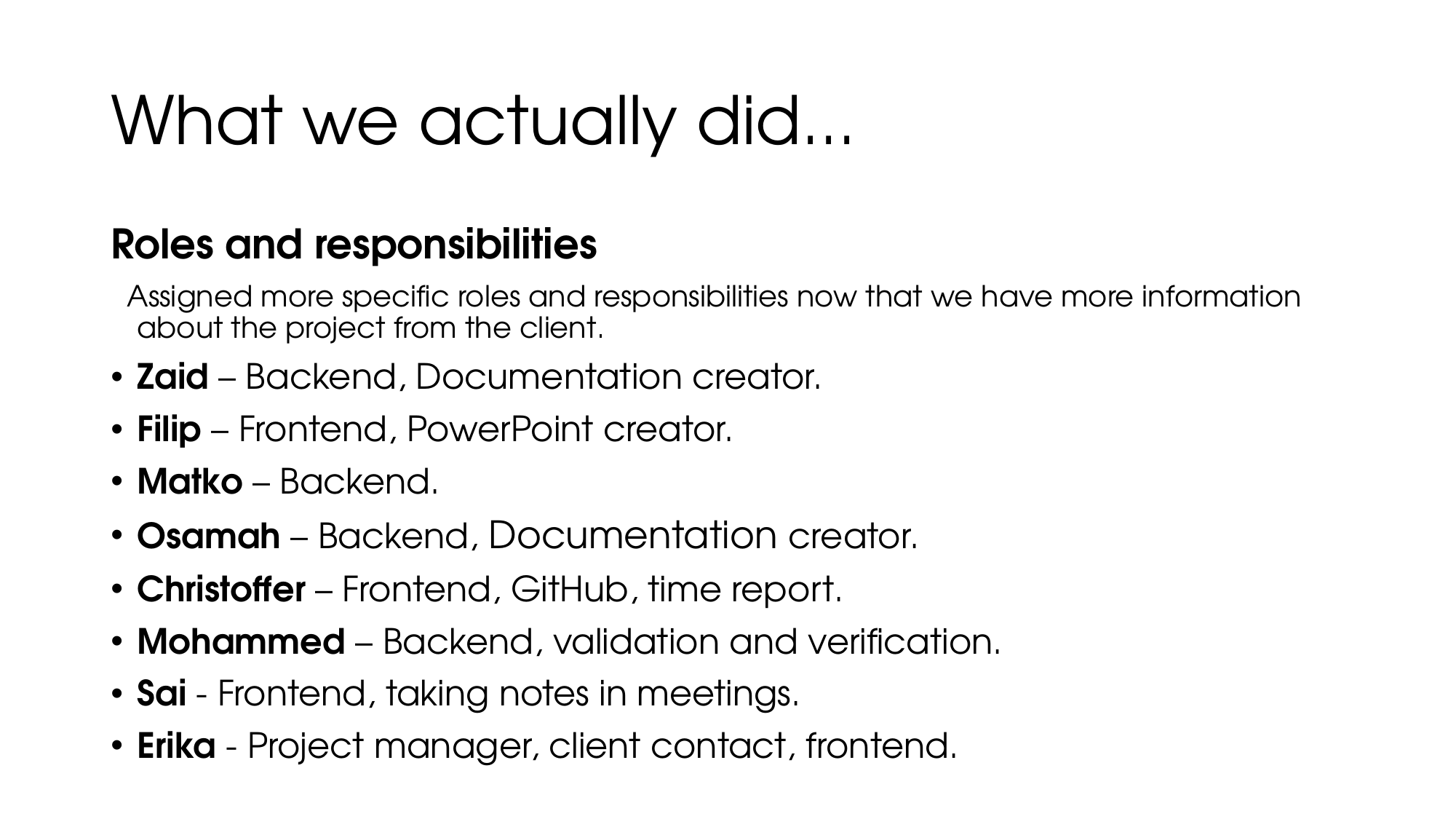

# What we actually did...
Roles and responsibilities
  Assigned more specific roles and responsibilities now that we have more information about the project from the client.
Zaid – Backend, Documentation creator.
Filip – Frontend, PowerPoint creator.
Matko – Backend.
Osamah – Backend, Documentation creator.
Christoffer – Frontend, GitHub, time report.
Mohammed – Backend, validation and verification.
Sai - Frontend, taking notes in meetings.
Erika - Project manager, client contact, frontend.